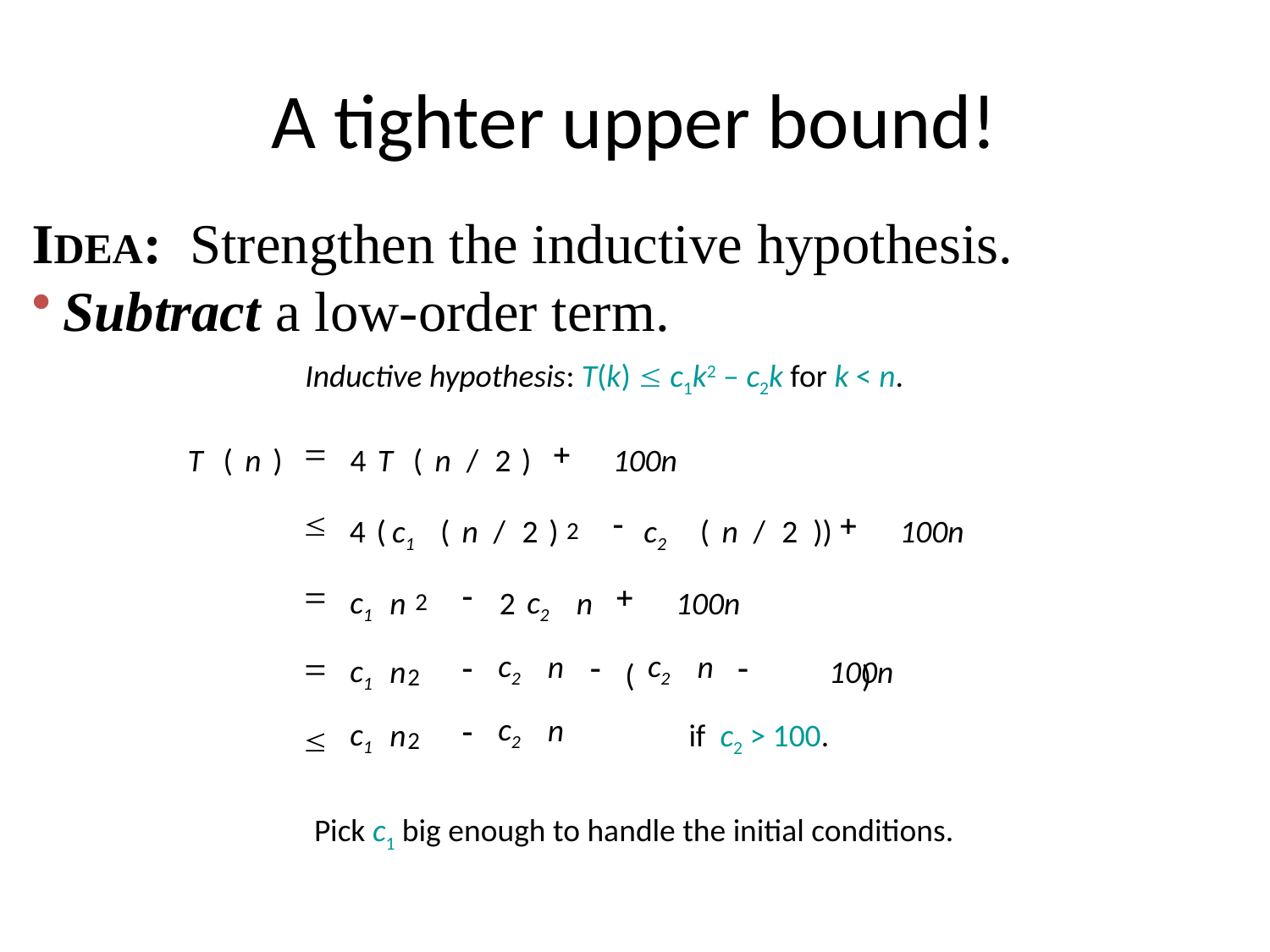

# A tighter upper bound!
IDEA:  Strengthen the inductive hypothesis.
Subtract a low-order term.
Inductive hypothesis: T(k) ≤ c1k2 – c2k for k < n.
=
+
T
(
n
)
4
T
(
n
/
2
)
100n
≤
−
+
2
4
(
c1
(
n
/
2
)
c2
(
n
/
2
))
100n
=
−
+
2
c1
c2
n
2
n
100n
c2
c2
n
n
=
−
−
−
c1
          100n
n
(
2
)
c2
if  c2 > 100.
n
−
c1
n
2
≤

Pick c1 big enough to handle the initial conditions.